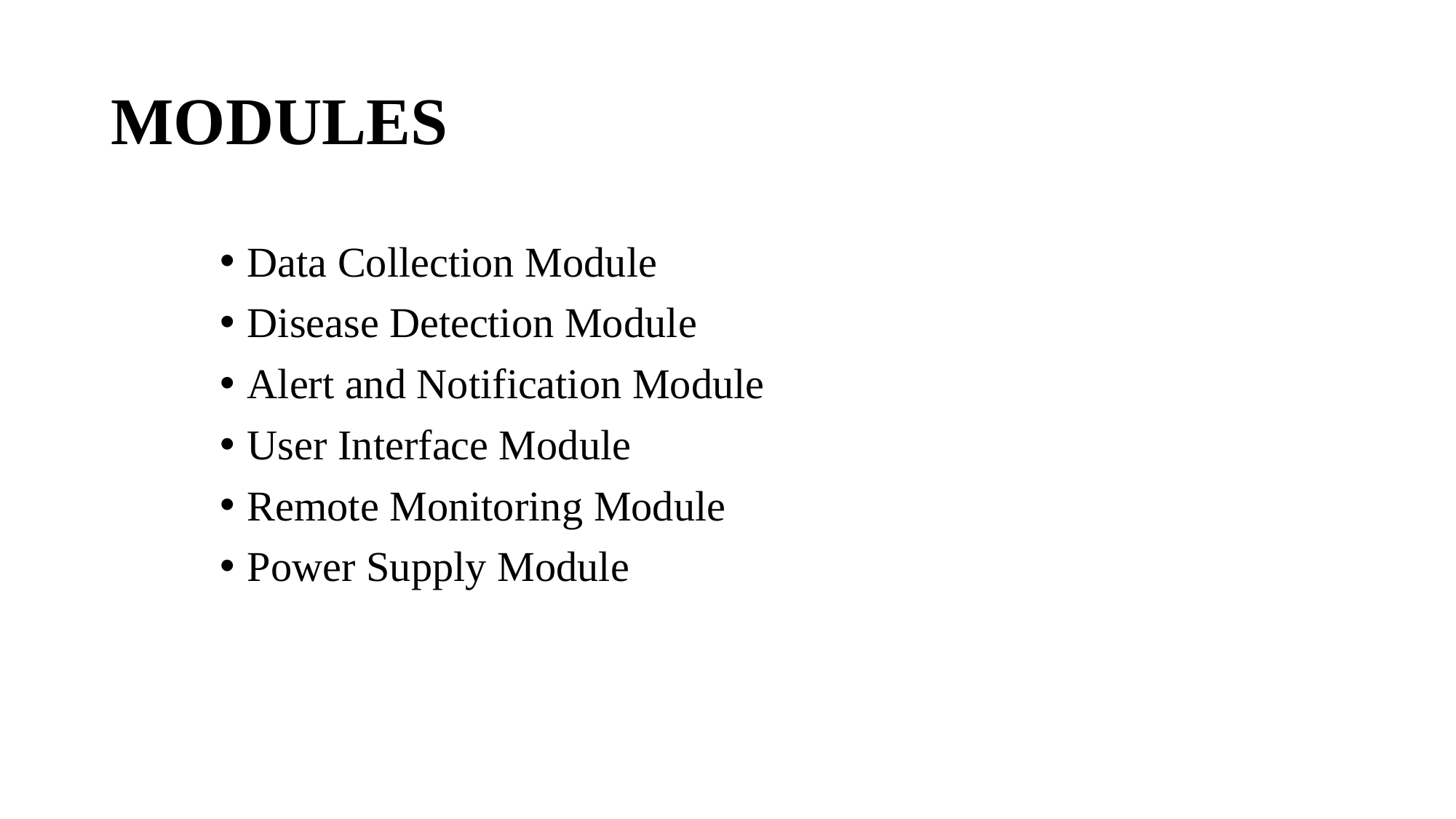

# MODULES
Data Collection Module
Disease Detection Module
Alert and Notification Module
User Interface Module
Remote Monitoring Module
Power Supply Module